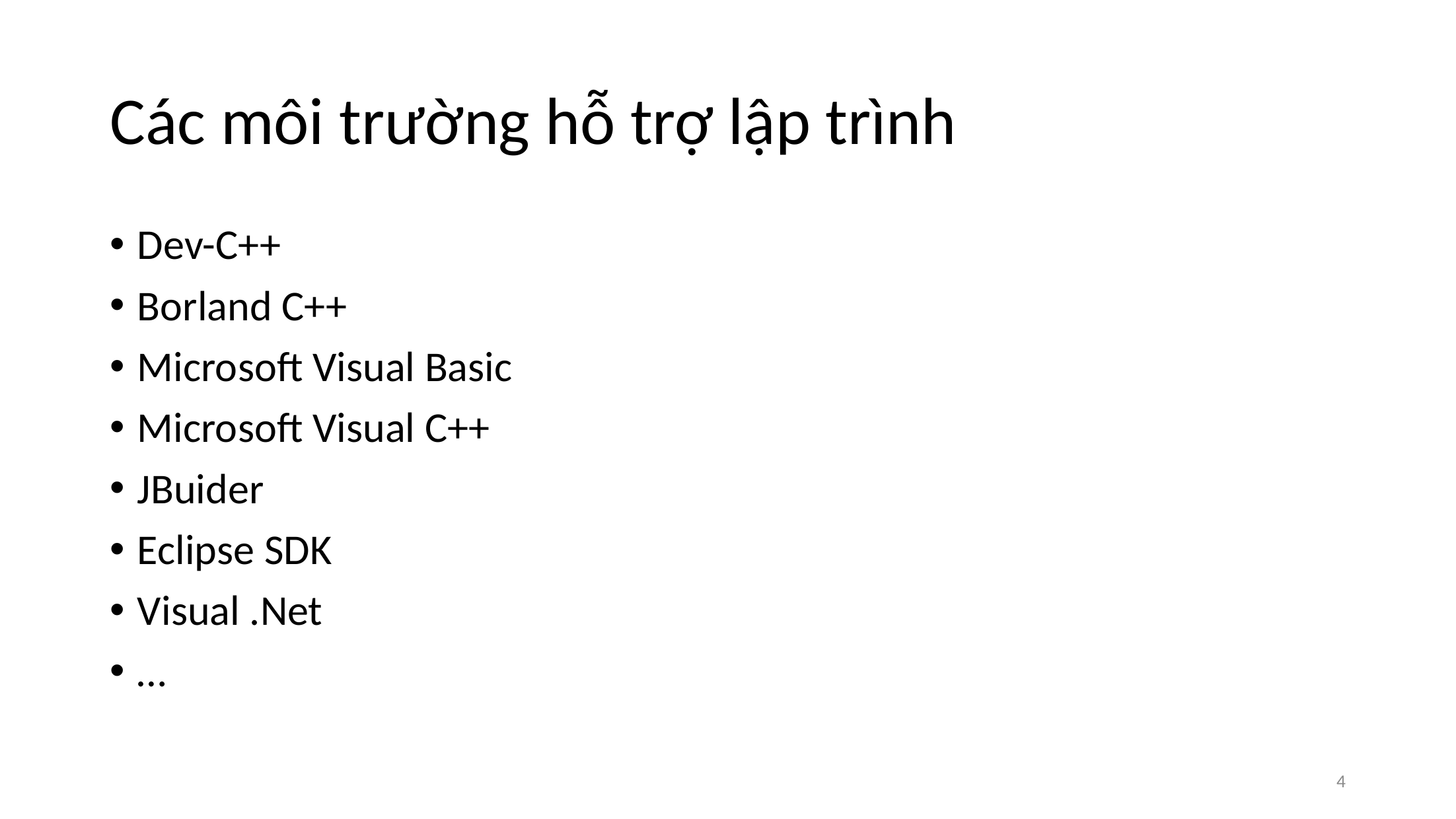

# Các môi trường hỗ trợ lập trình
Dev-C++
Borland C++
Microsoft Visual Basic
Microsoft Visual C++
JBuider
Eclipse SDK
Visual .Net
…
4